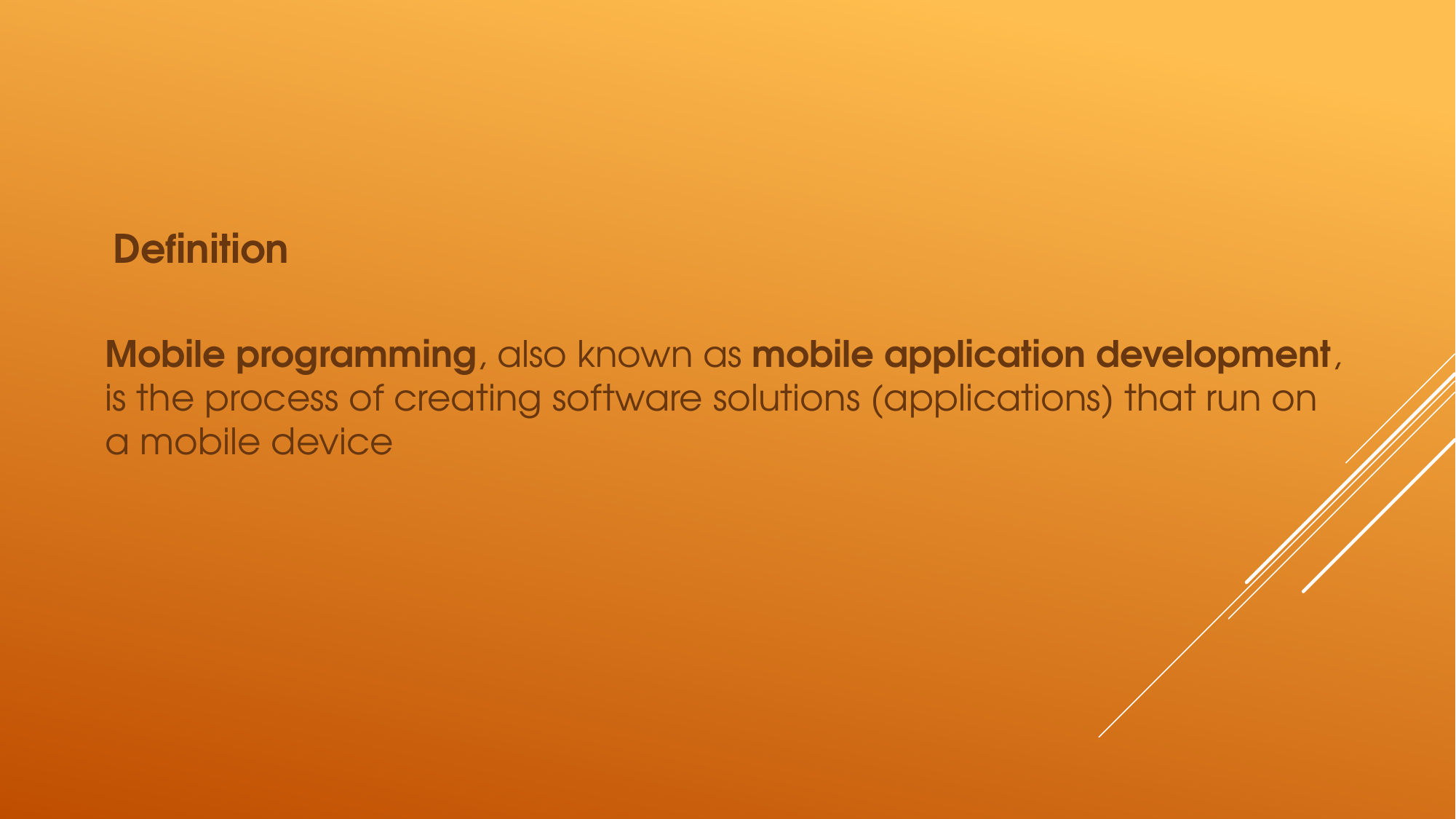

Definition
Mobile programming, also known as mobile application development, is the process of creating software solutions (applications) that run on a mobile device